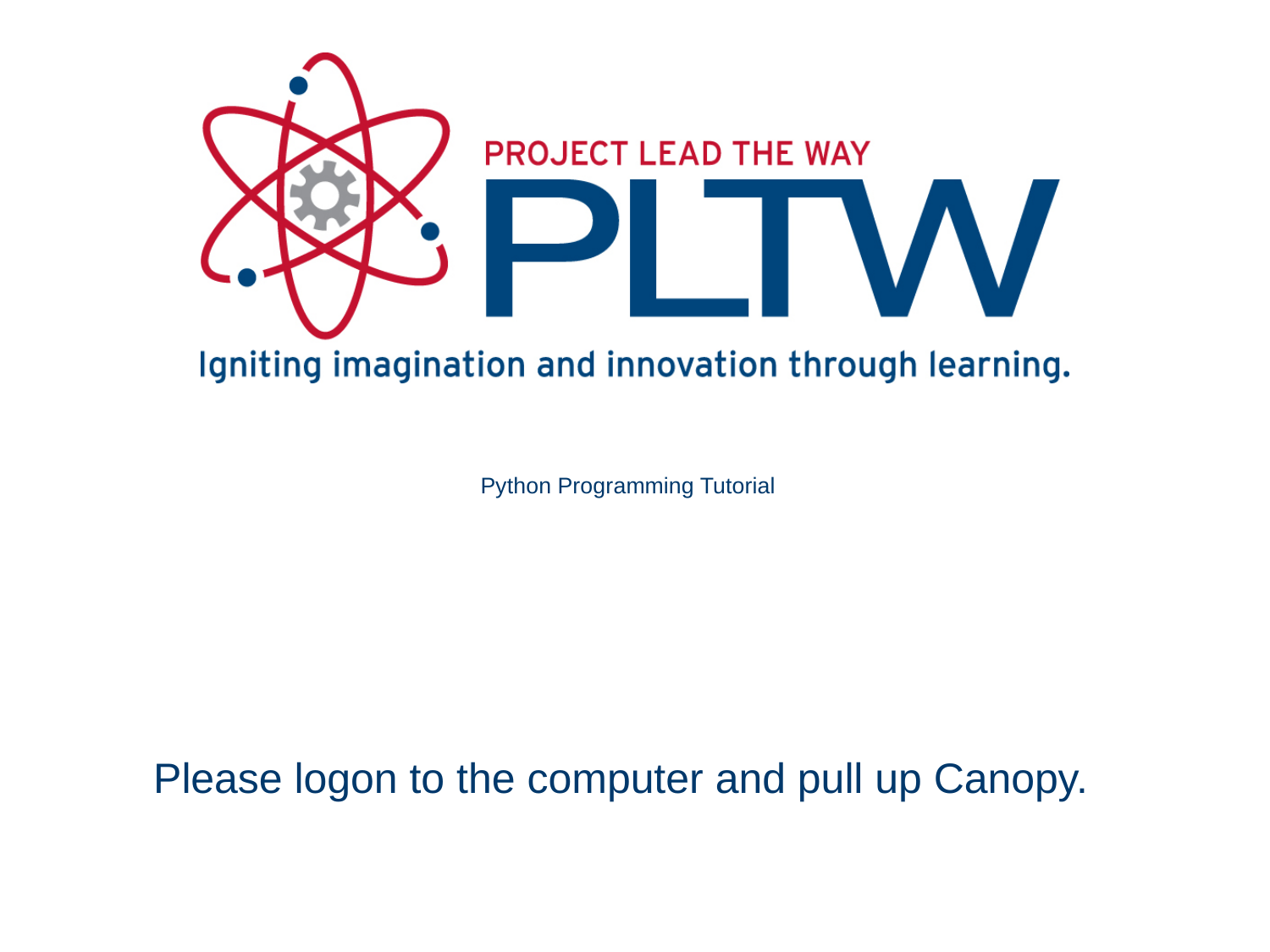

# Python Programming Tutorial
Please logon to the computer and pull up Canopy.